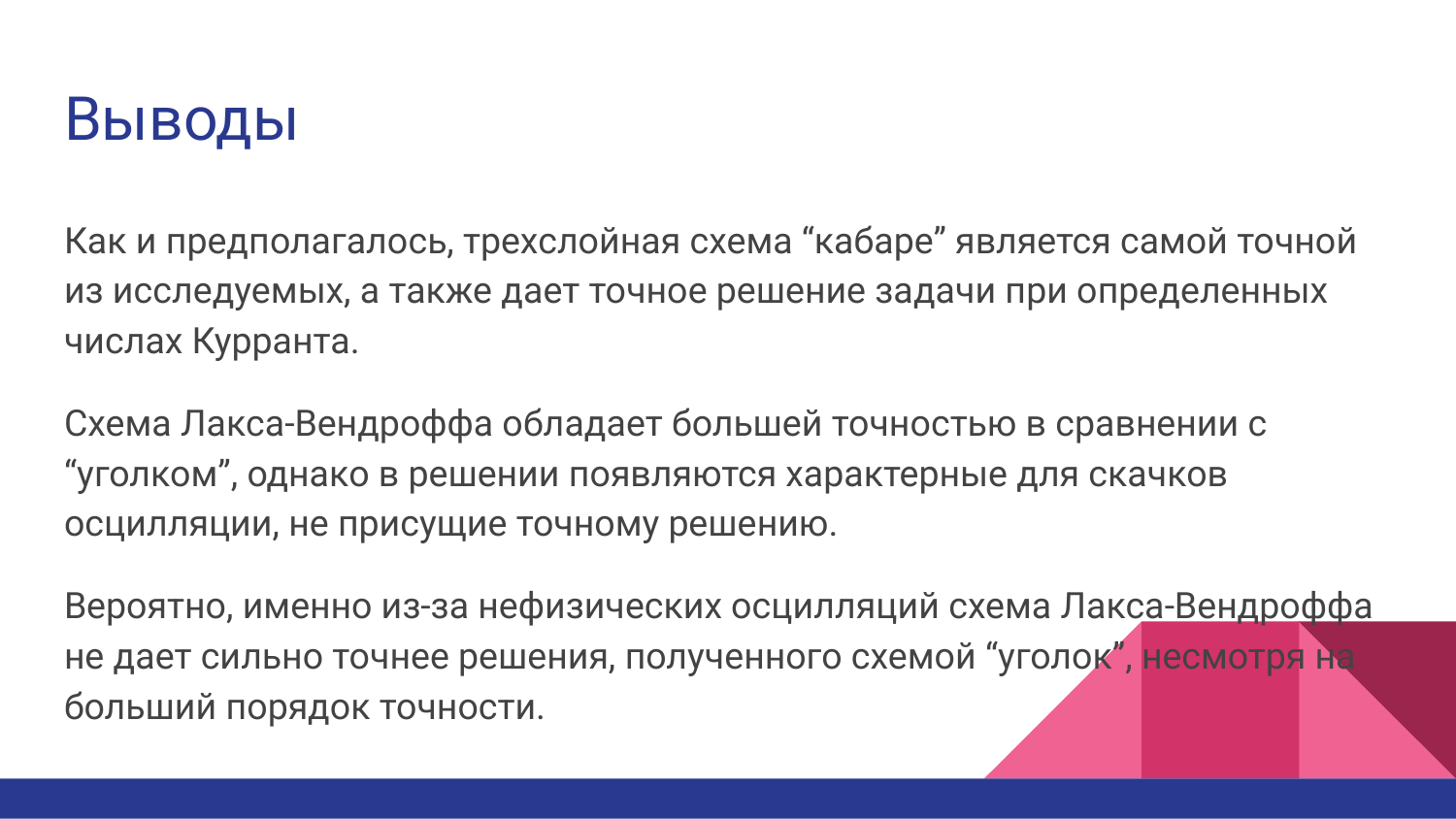

# Выводы
Как и предполагалось, трехслойная схема “кабаре” является самой точной из исследуемых, а также дает точное решение задачи при определенных числах Курранта.
Схема Лакса-Вендроффа обладает большей точностью в сравнении с “уголком”, однако в решении появляются характерные для скачков осцилляции, не присущие точному решению.
Вероятно, именно из-за нефизических осцилляций схема Лакса-Вендроффа не дает сильно точнее решения, полученного схемой “уголок”, несмотря на больший порядок точности.